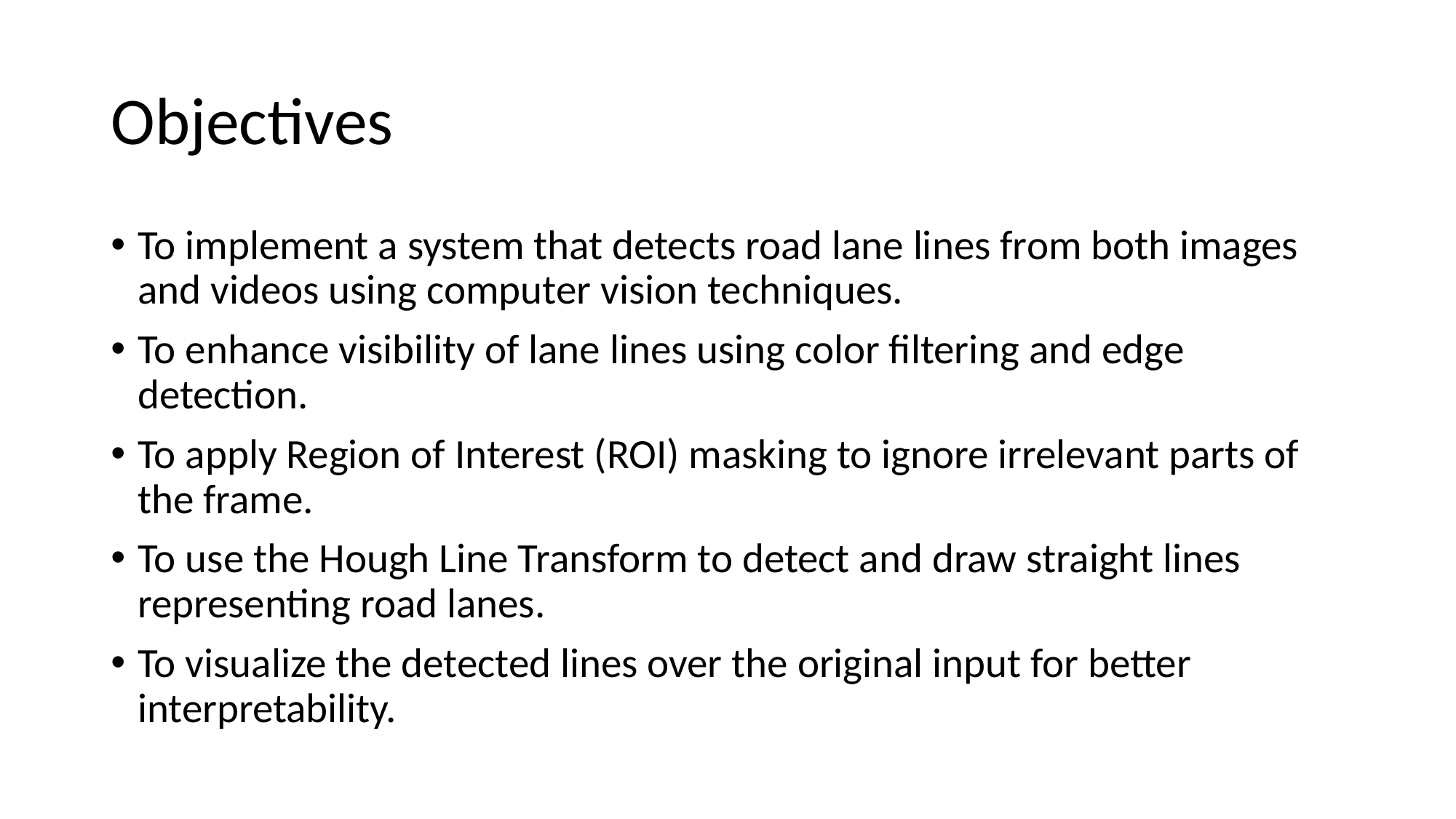

# Objectives
To implement a system that detects road lane lines from both images and videos using computer vision techniques.
To enhance visibility of lane lines using color filtering and edge detection.
To apply Region of Interest (ROI) masking to ignore irrelevant parts of the frame.
To use the Hough Line Transform to detect and draw straight lines representing road lanes.
To visualize the detected lines over the original input for better interpretability.